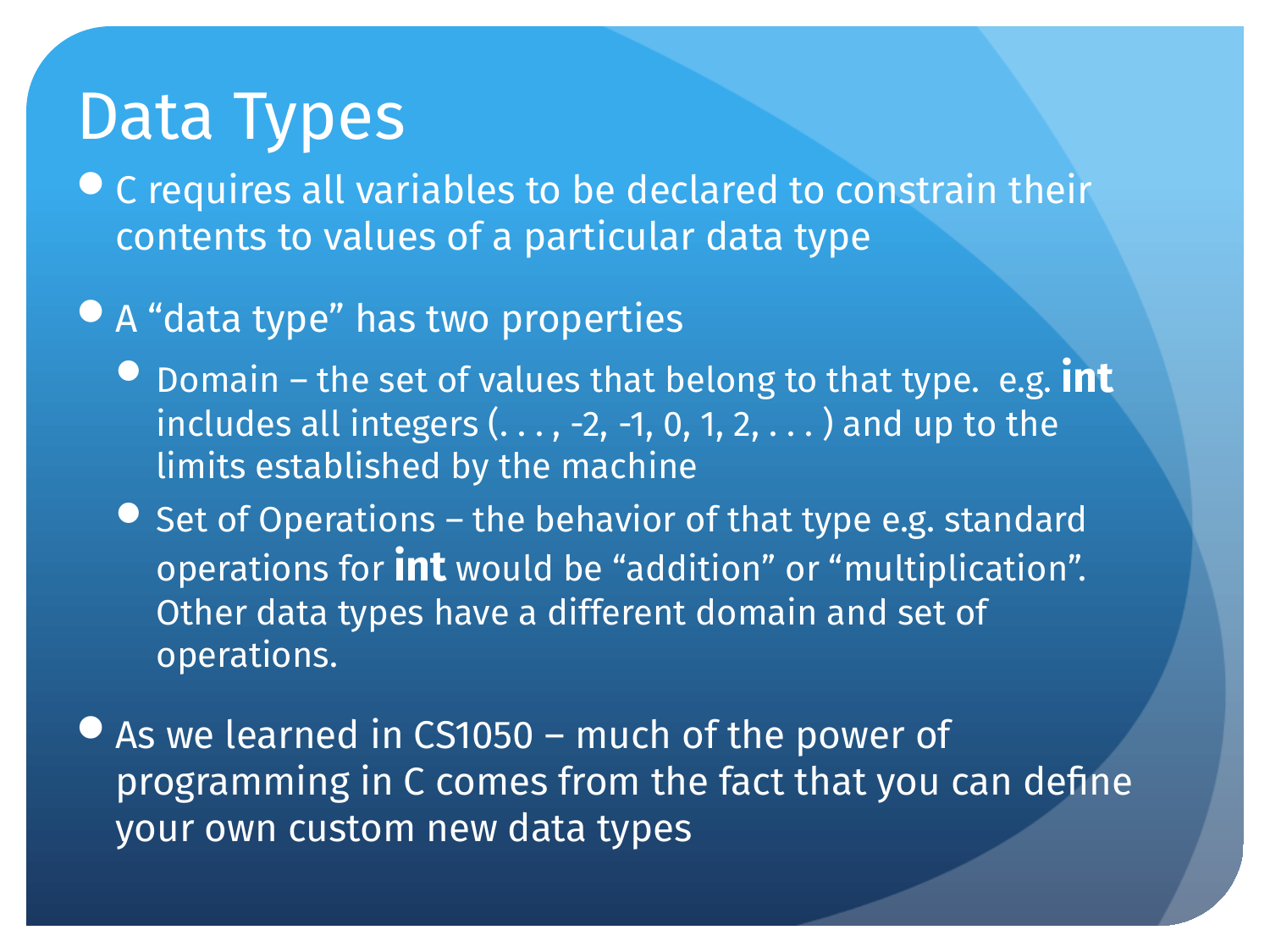

# Data Types
C requires all variables to be declared to constrain their contents to values of a particular data type
A “data type” has two properties
Domain – the set of values that belong to that type.  e.g. int includes all integers (. . . , -2, -1, 0, 1, 2, . . . ) and up to the limits established by the machine
Set of Operations – the behavior of that type e.g. standard operations for int would be “addition” or “multiplication”.  Other data types have a different domain and set of operations.
As we learned in CS1050 – much of the power of programming in C comes from the fact that you can define your own custom new data types